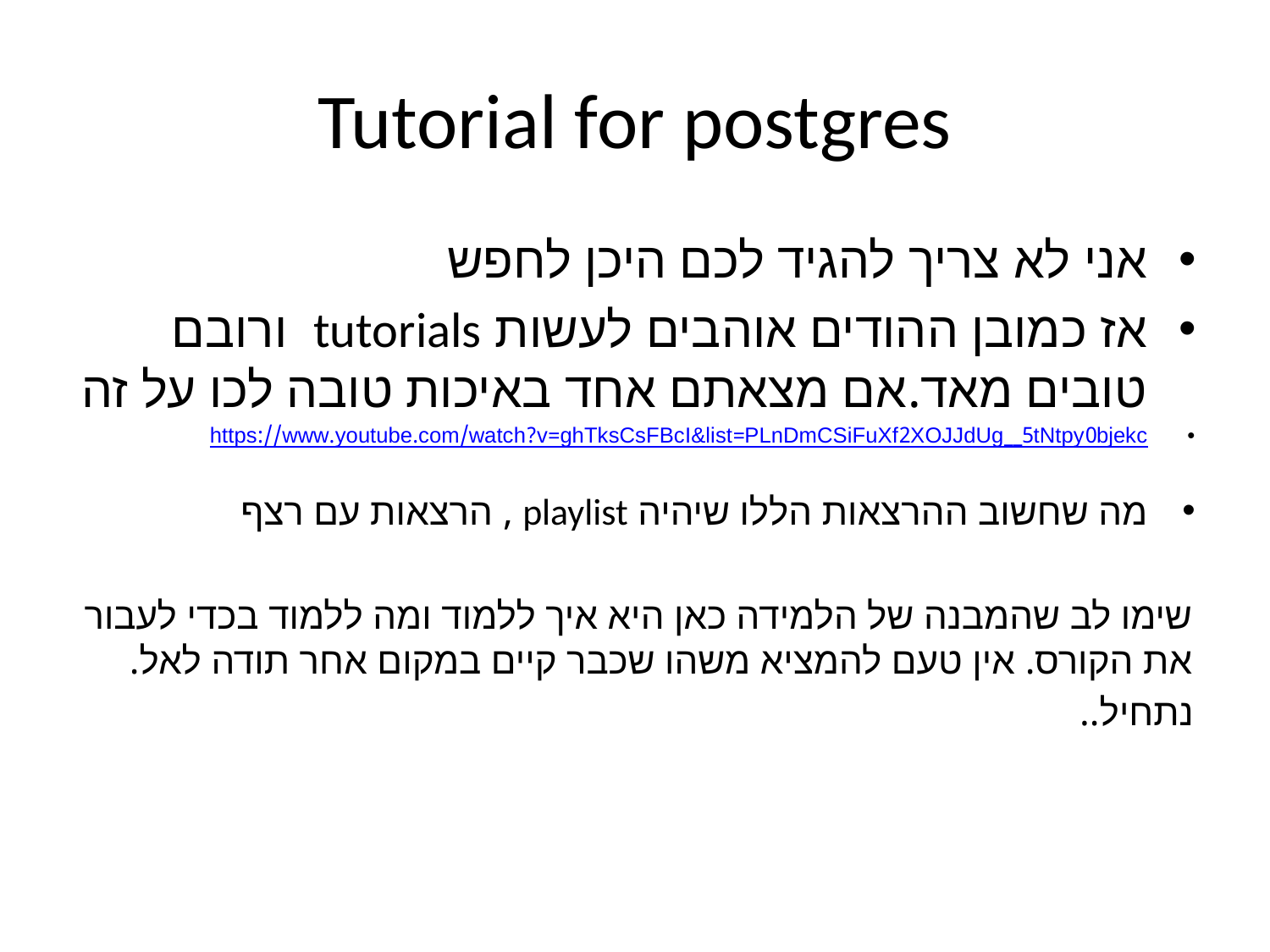

# Tutorial for postgres
אני לא צריך להגיד לכם היכן לחפש
אז כמובן ההודים אוהבים לעשות tutorials  ורובם טובים מאד.אם מצאתם אחד באיכות טובה לכו על זה
https://www.youtube.com/watch?v=ghTksCsFBcI&list=PLnDmCSiFuXf2XOJJdUg__5tNtpy0bjekc

מה שחשוב ההרצאות הללו שיהיה playlist , הרצאות עם רצף

שימו לב שהמבנה של הלמידה כאן היא איך ללמוד ומה ללמוד בכדי לעבור את הקורס. אין טעם להמציא משהו שכבר קיים במקום אחר תודה לאל.
נתחיל..